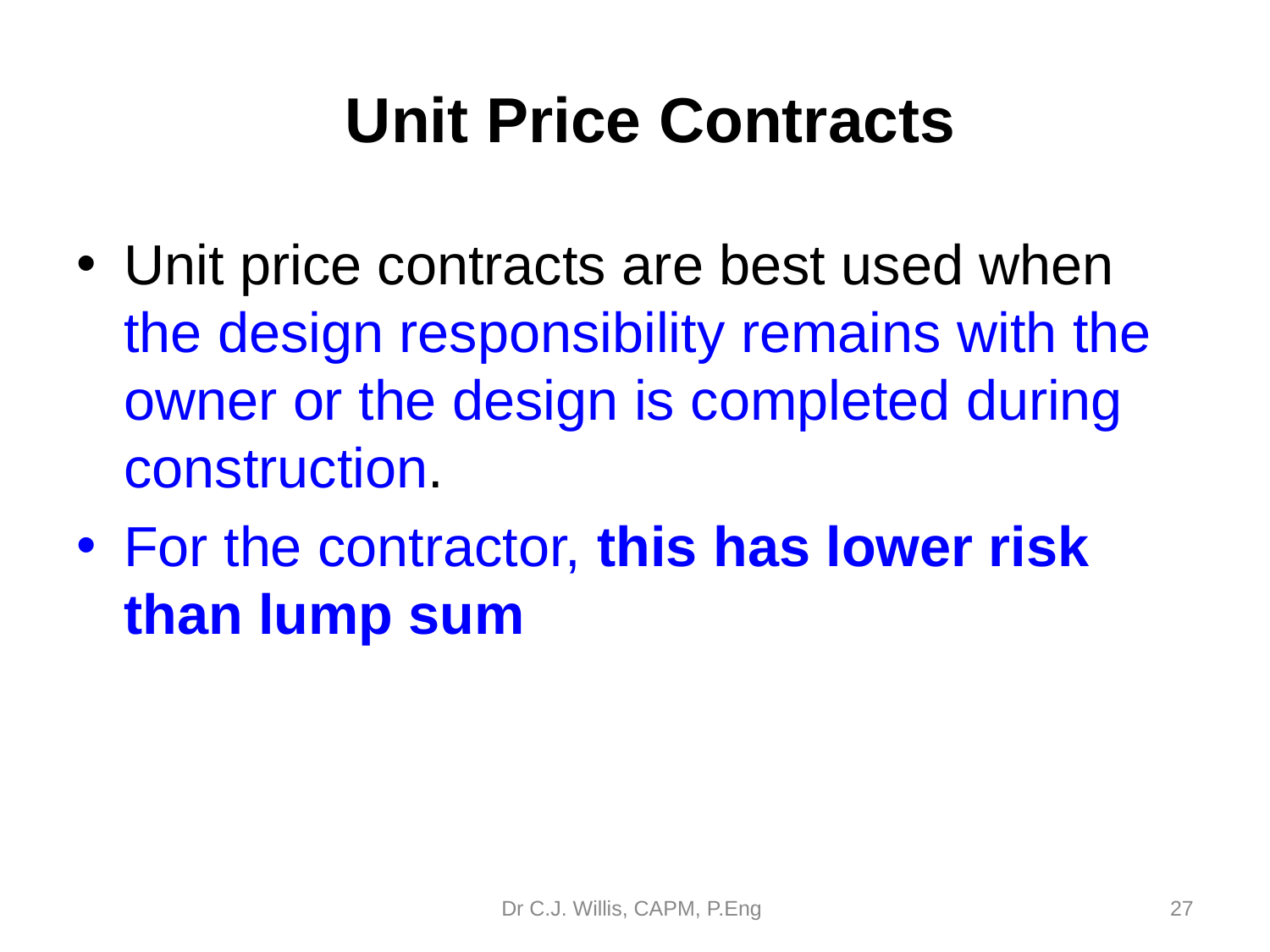

# Unit Price Contracts
Unit price contracts are best used when the design responsibility remains with the owner or the design is completed during construction.
For the contractor, this has lower risk than lump sum
Dr C.J. Willis, CAPM, P.Eng
27